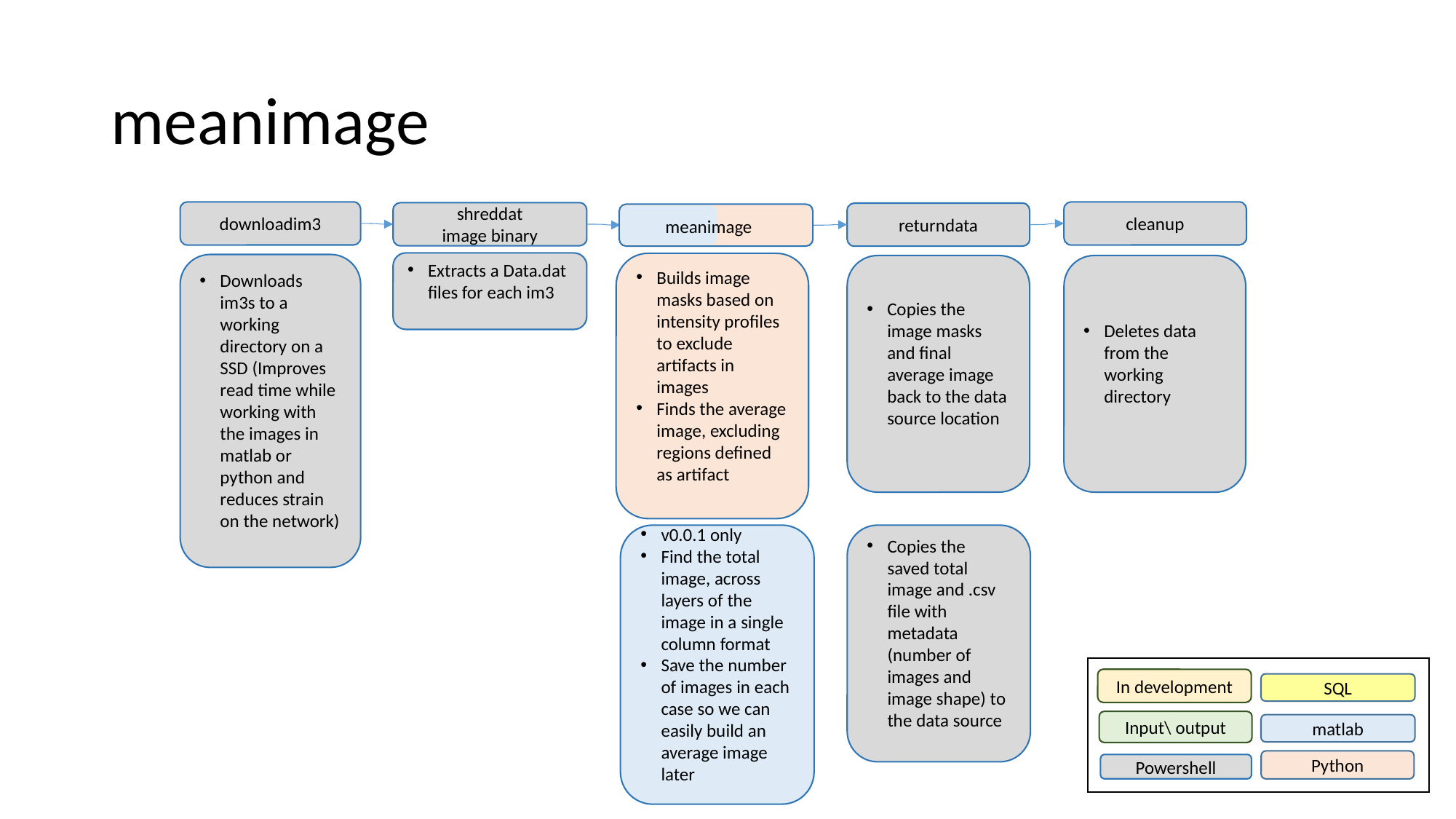

# meanimage
downloadim3
cleanup
shreddat
image binary
returndata

meanimage
Extracts a Data.dat files for each im3

Builds image masks based on intensity profiles to exclude artifacts in images
Finds the average image, excluding regions defined as artifact

Downloads im3s to a working directory on a SSD (Improves read time while working with the images in matlab or python and reduces strain on the network)

Copies the image masks and final average image back to the data source location

Deletes data from the working directory

v0.0.1 only
Find the total image, across layers of the image in a single column format
Save the number of images in each case so we can easily build an average image later

Copies the saved total image and .csv file with metadata (number of images and image shape) to the data source

In development
SQL
Input\ output
matlab
Python
Powershell